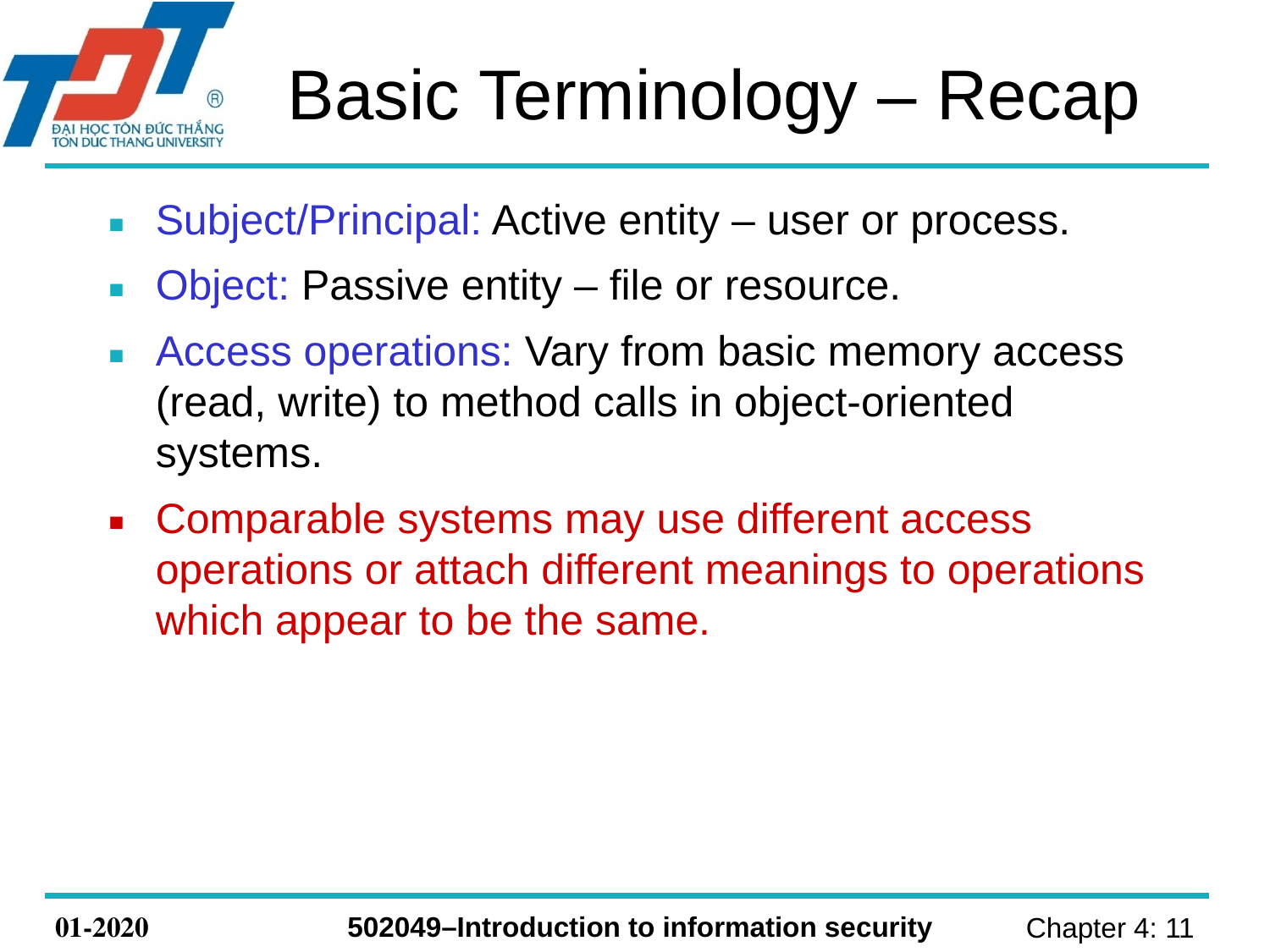

# Basic Terminology – Recap
Subject/Principal: Active entity – user or process.
Object: Passive entity – file or resource.
Access operations: Vary from basic memory access (read, write) to method calls in object-oriented systems.
Comparable systems may use different access operations or attach different meanings to operations which appear to be the same.